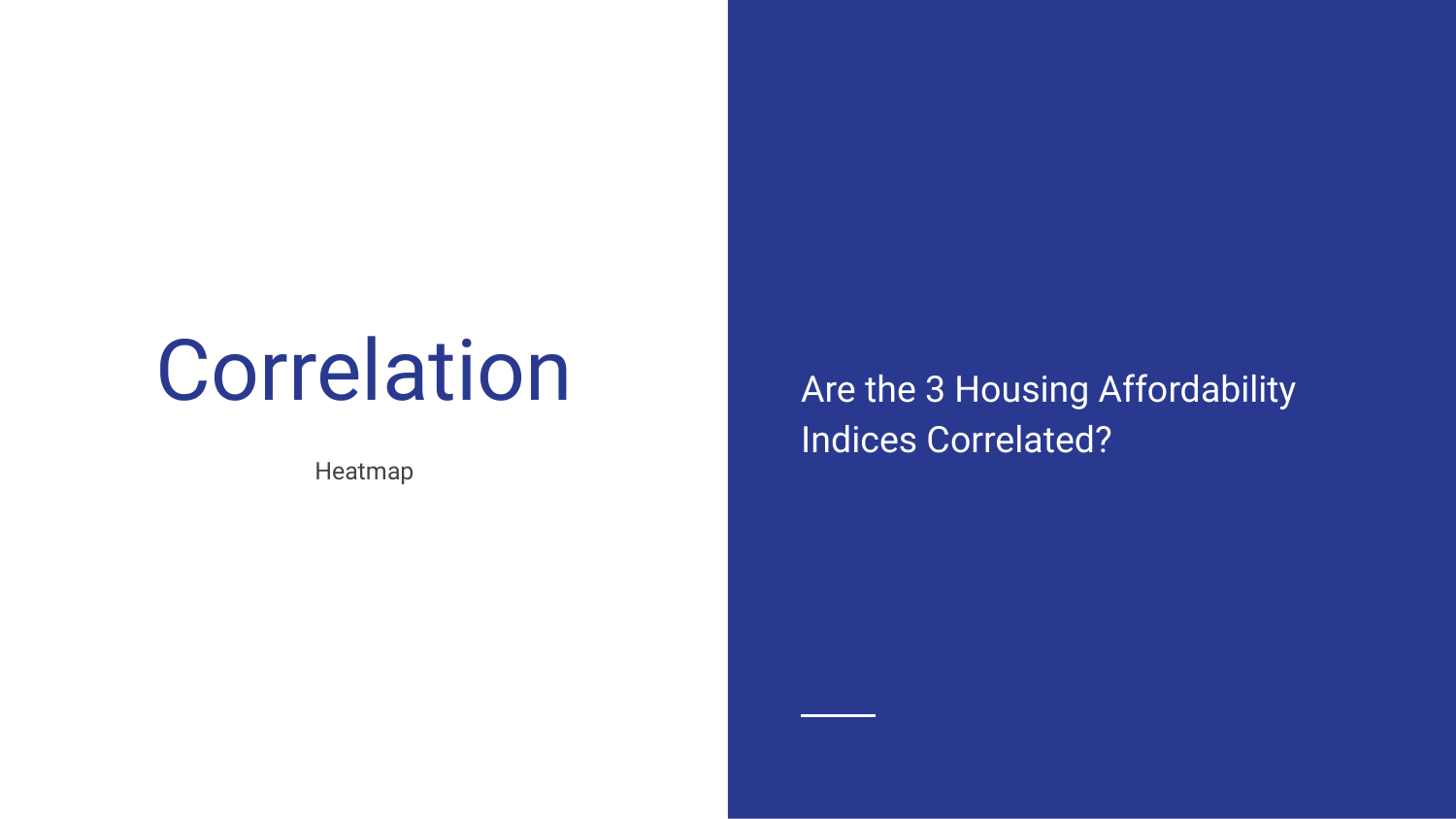

Are the 3 Housing Affordability Indices Correlated?
# Correlation
Heatmap